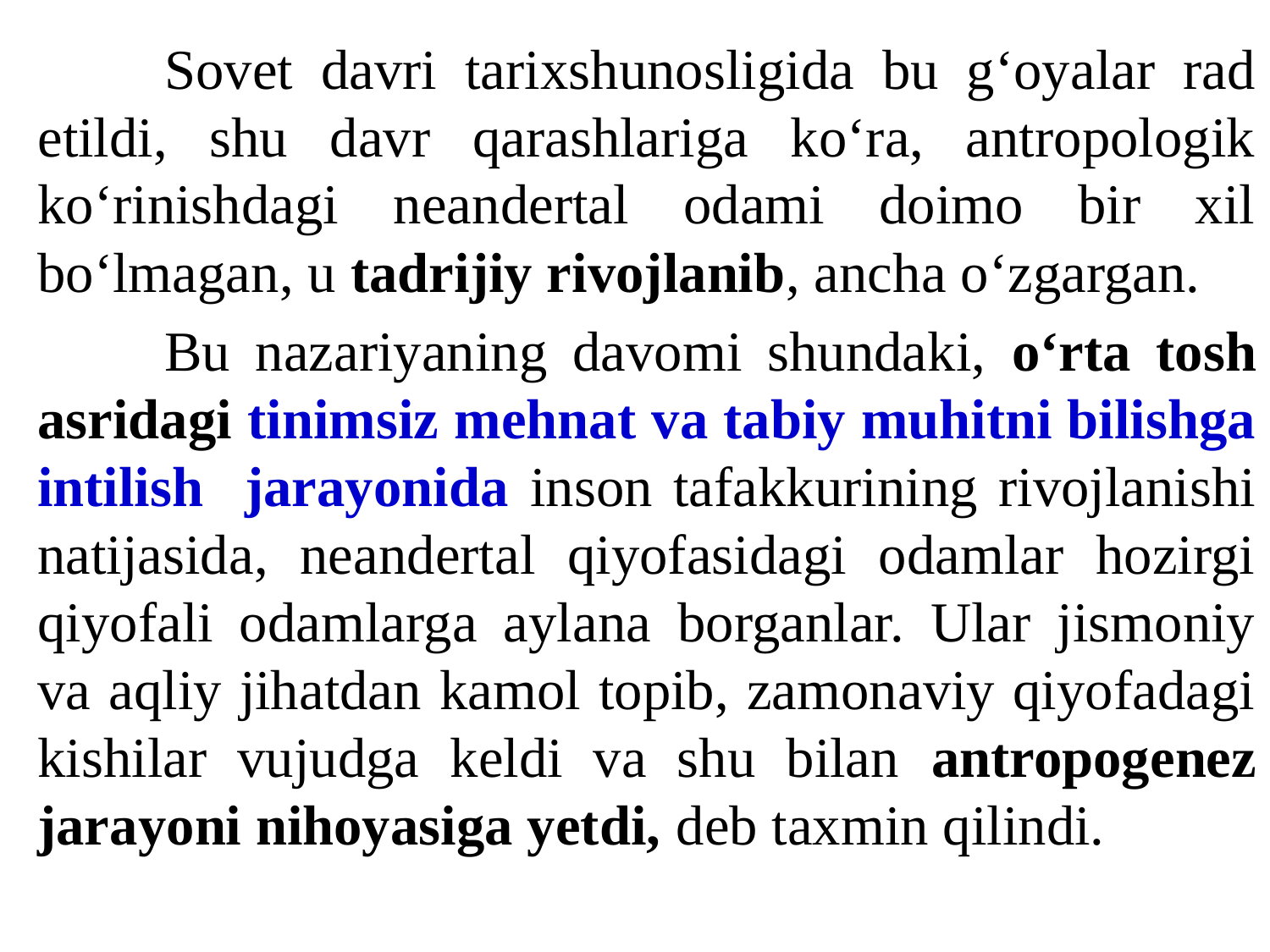

Sovet davri tarixshunosligida bu g‘oyalar rad etildi, shu davr qarashlariga ko‘ra, antropologik ko‘rinishdagi neandertal odami doimo bir xil bo‘lmagan, u tadrijiy rivojlanib, ancha o‘zgargan.
	Bu nazariyaning davomi shundaki, o‘rta tosh asridagi tinimsiz mehnat va tabiy muhitni bilishga intilish  jarayonida inson tafakkurining rivojlanishi natijasida, neandertal qiyofasidagi odamlar hozirgi qiyofali odamlarga aylana borganlar. Ular jismoniy va aqliy jihatdan kamol topib, zamonaviy qiyofadagi kishilar vujudga keldi va shu bilan antropogenez jarayoni nihoyasiga yetdi, deb taxmin qilindi.